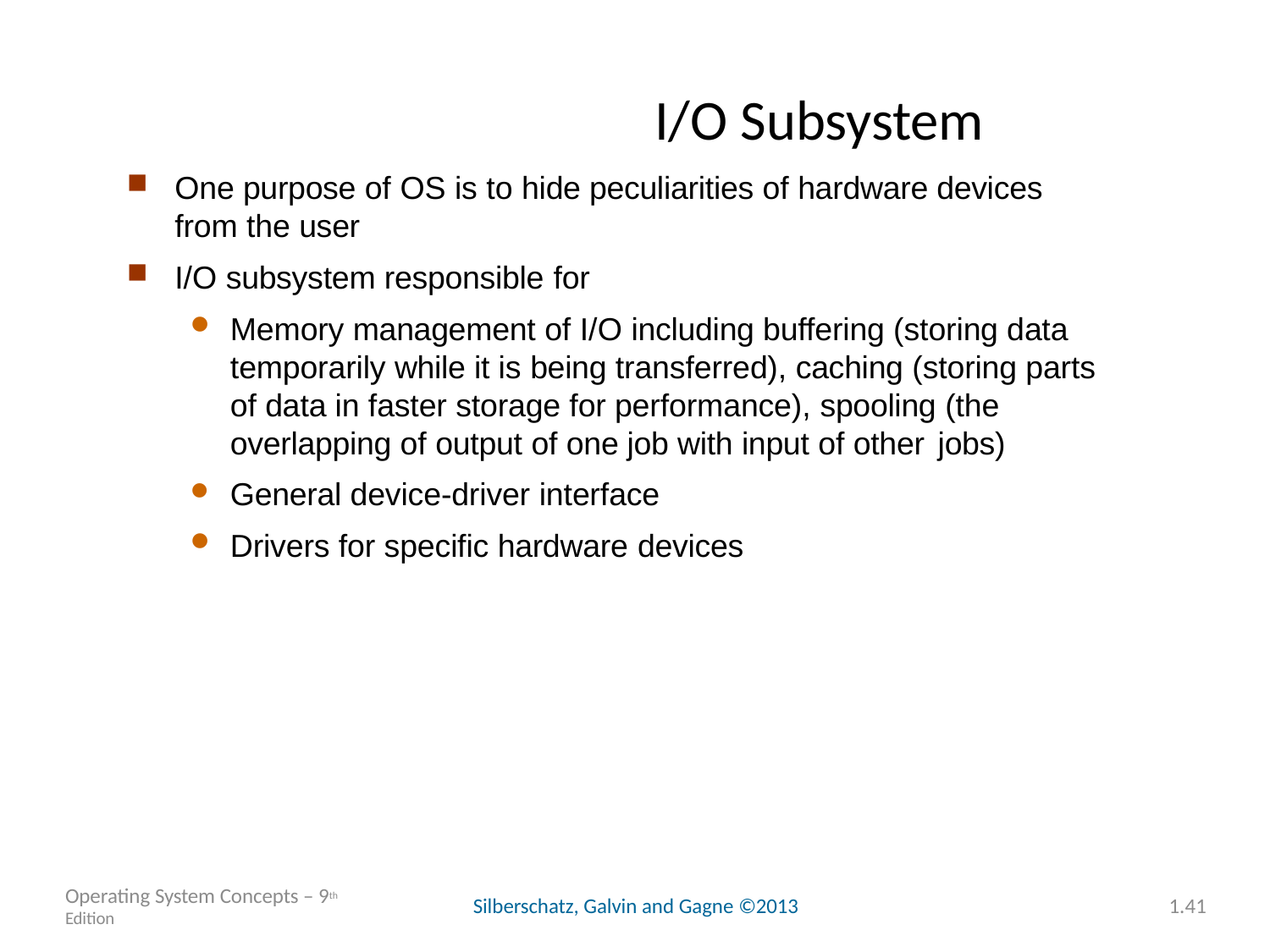

# I/O Subsystem
One purpose of OS is to hide peculiarities of hardware devices  from the user
I/O subsystem responsible for
Memory management of I/O including buffering (storing data  temporarily while it is being transferred), caching (storing parts  of data in faster storage for performance), spooling (the  overlapping of output of one job with input of other jobs)
General device-driver interface
Drivers for specific hardware devices
Operating System Concepts – 9th Edition
Silberschatz, Galvin and Gagne ©2013
1.41